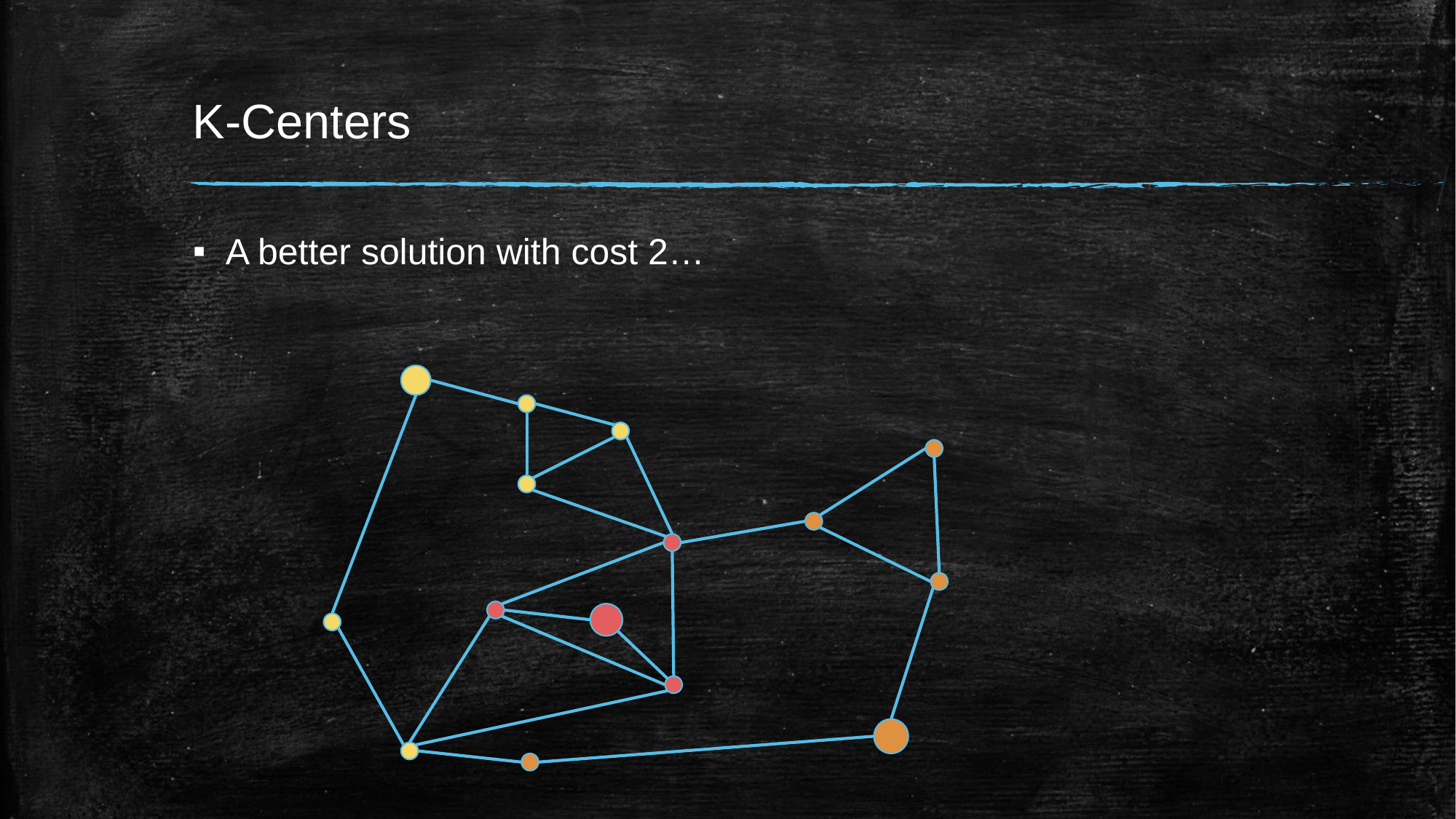

# K-Centers
A better solution with cost 2…